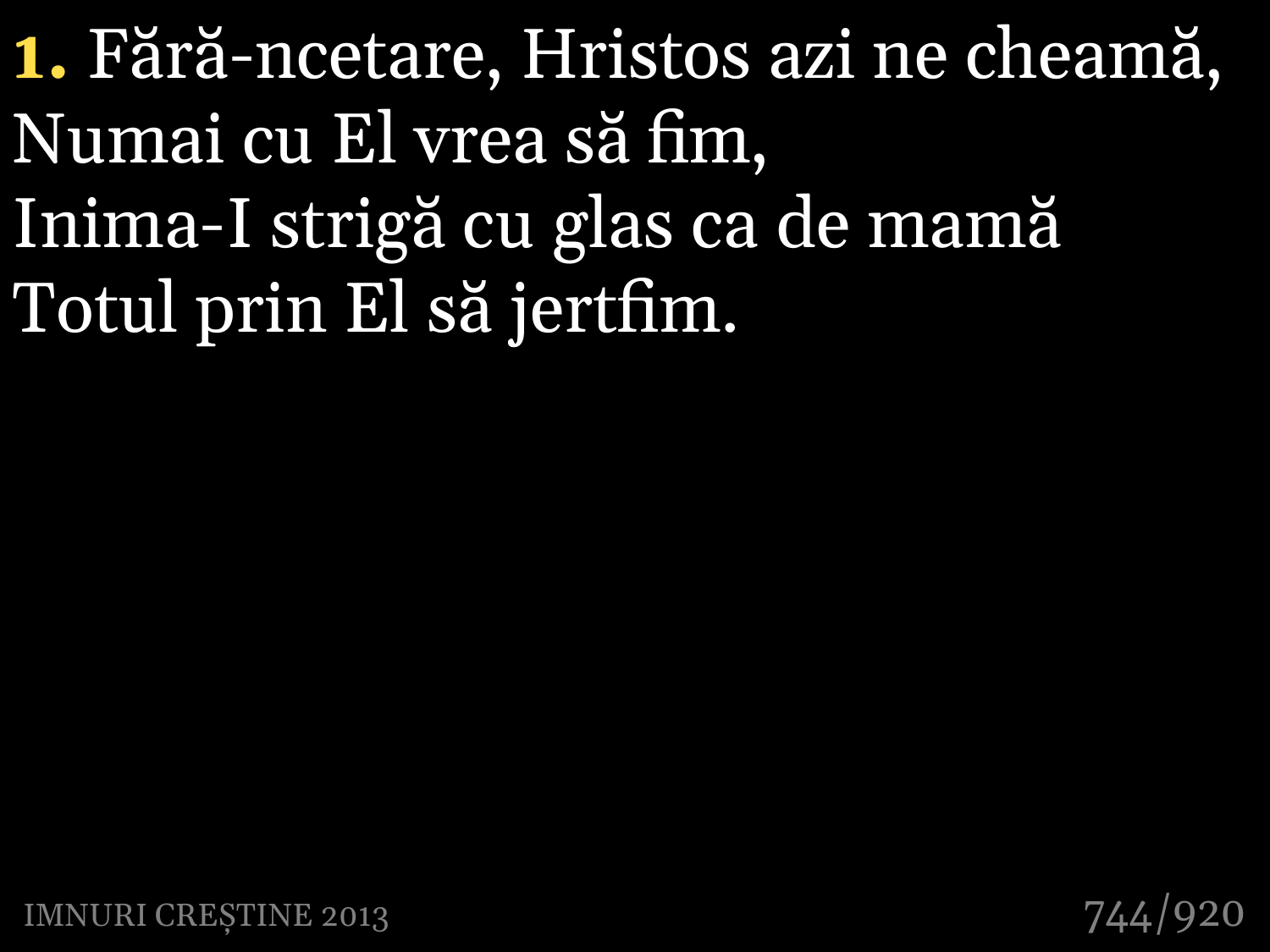

1. Fără-ncetare, Hristos azi ne cheamă,
Numai cu El vrea să fim,
Inima-I strigă cu glas ca de mamă
Totul prin El să jertfim.
744/920
IMNURI CREȘTINE 2013